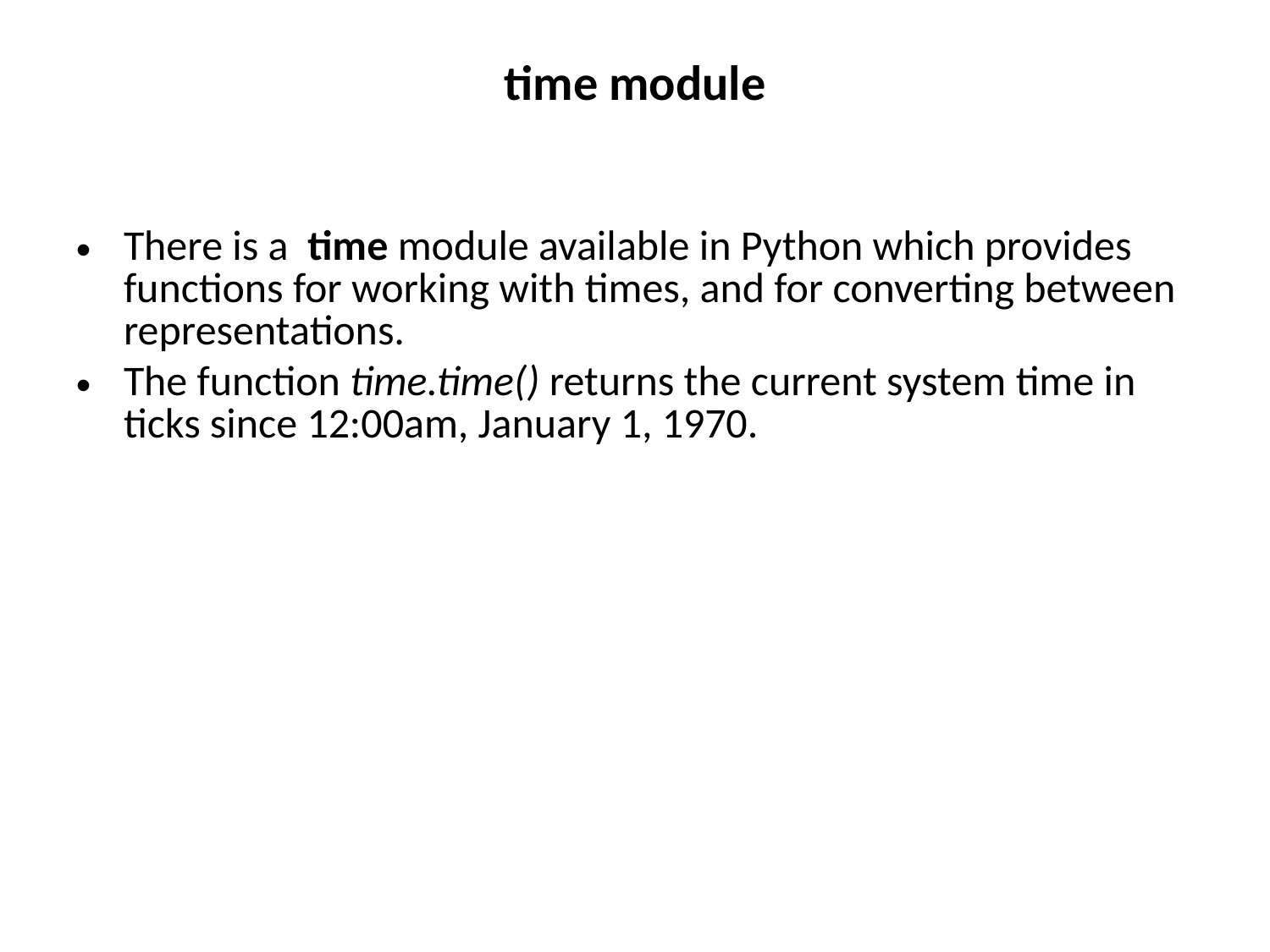

# time module
There is a  time module available in Python which provides functions for working with times, and for converting between representations.
The function time.time() returns the current system time in ticks since 12:00am, January 1, 1970.